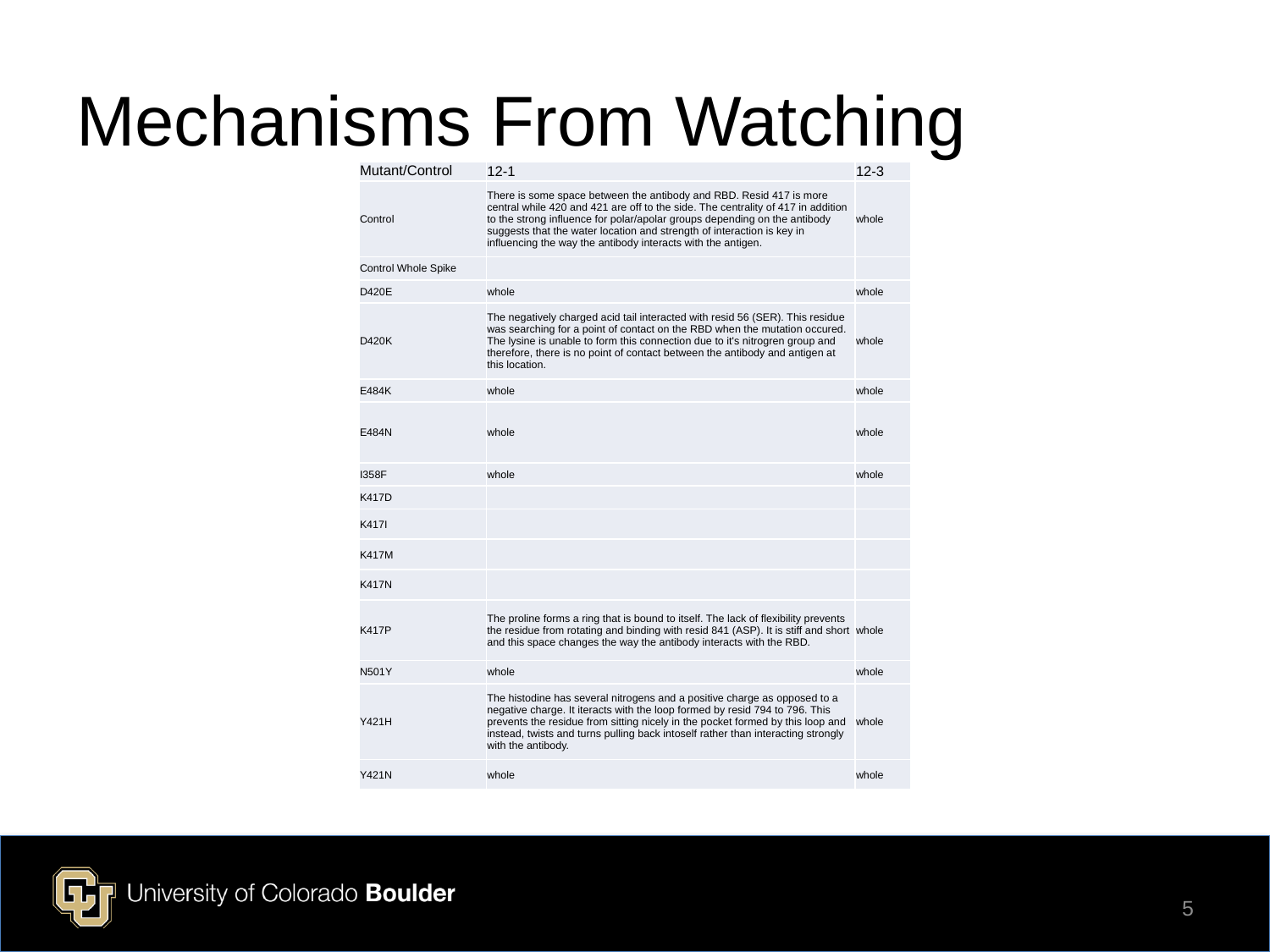

# Mechanisms From Watching
| Mutant/Control | 12-1 | 12-3 |
| --- | --- | --- |
| Control | There is some space between the antibody and RBD. Resid 417 is more central while 420 and 421 are off to the side. The centrality of 417 in addition to the strong influence for polar/apolar groups depending on the antibody suggests that the water location and strength of interaction is key in influencing the way the antibody interacts with the antigen. | whole |
| Control Whole Spike |  |  |
| D420E | whole | whole |
| D420K | The negatively charged acid tail interacted with resid 56 (SER). This residue was searching for a point of contact on the RBD when the mutation occured. The lysine is unable to form this connection due to it's nitrogren group and therefore, there is no point of contact between the antibody and antigen at this location. | whole |
| E484K | whole | whole |
| E484N | whole | whole |
| I358F | whole | whole |
| K417D |  |  |
| K417I |  |  |
| K417M |  |  |
| K417N |  |  |
| K417P | The proline forms a ring that is bound to itself. The lack of flexibility prevents the residue from rotating and binding with resid 841 (ASP). It is stiff and short and this space changes the way the antibody interacts with the RBD. | whole |
| N501Y | whole | whole |
| Y421H | The histodine has several nitrogens and a positive charge as opposed to a negative charge. It iteracts with the loop formed by resid 794 to 796. This prevents the residue from sitting nicely in the pocket formed by this loop and instead, twists and turns pulling back intoself rather than interacting strongly with the antibody. | whole |
| Y421N | whole | whole |
5